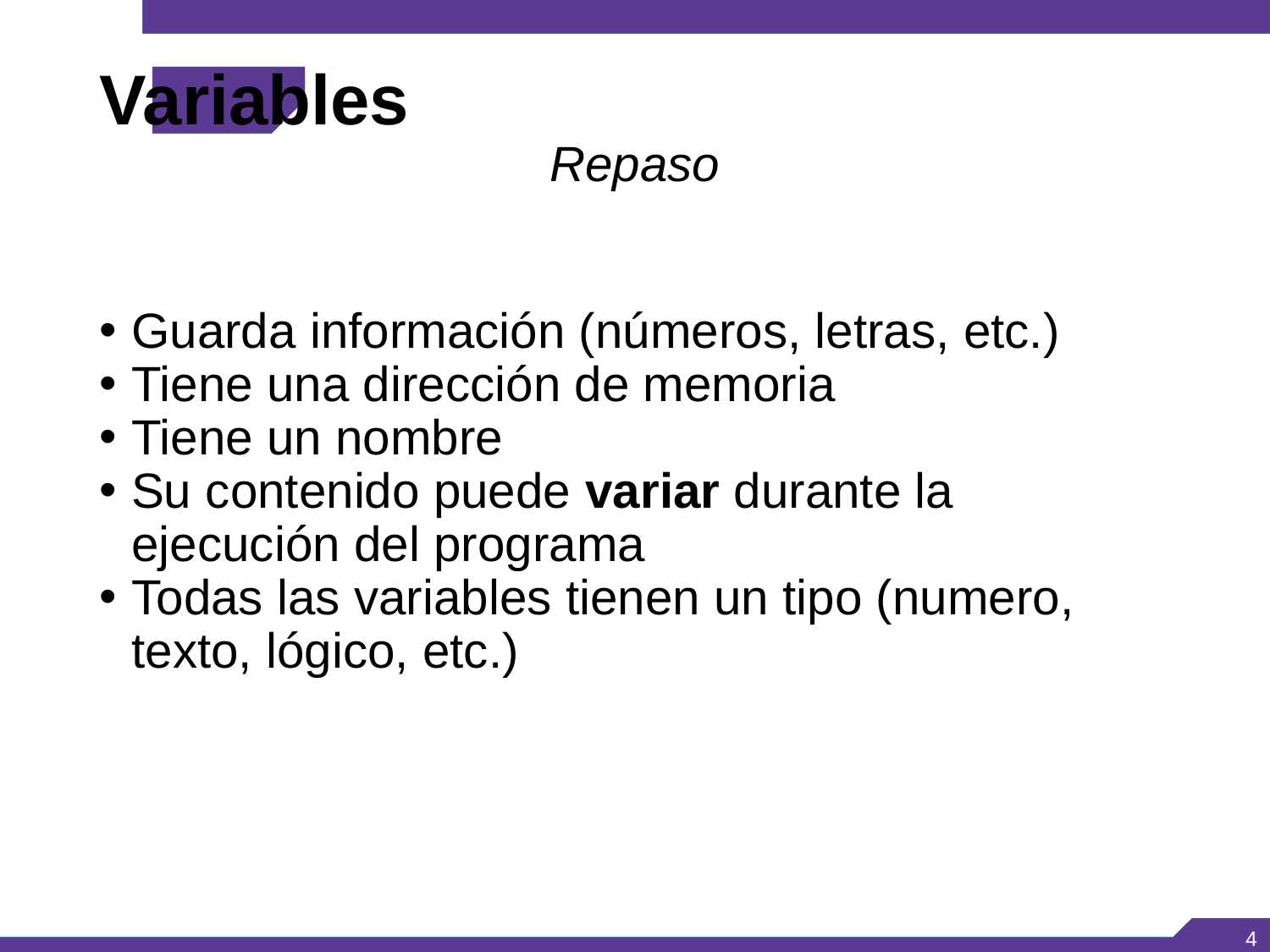

Variables
Repaso
Guarda información (números, letras, etc.)
Tiene una dirección de memoria
Tiene un nombre
Su contenido puede variar durante la ejecución del programa
Todas las variables tienen un tipo (numero, texto, lógico, etc.)

4